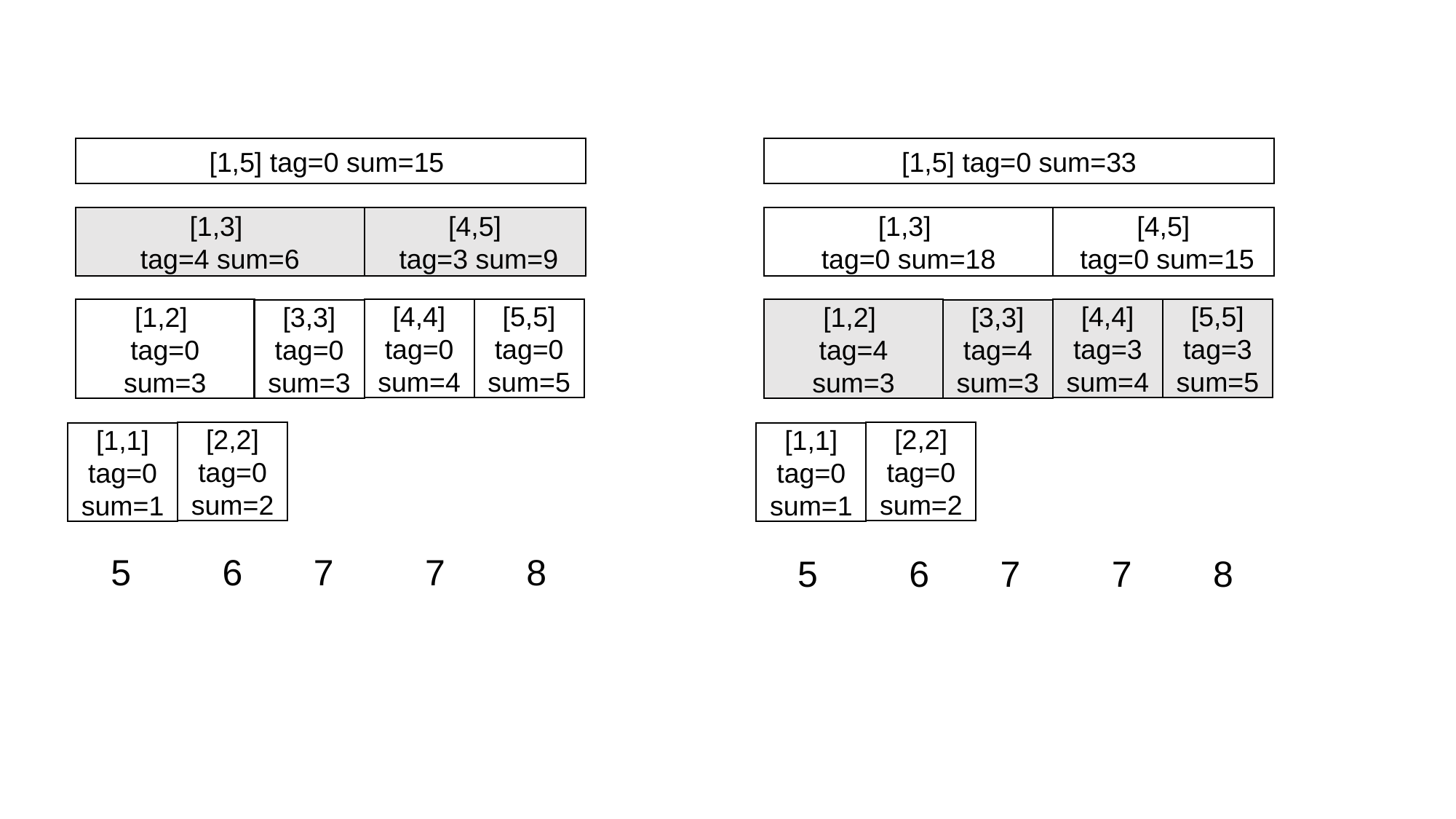

[1,5] tag=0 sum=15]
[1,5] tag=0 sum=33
[4,5]
 tag=3 sum=9
[4,5]
 tag=0 sum=15
[1,3]
tag=4 sum=6
[1,3]
tag=0 sum=18
[5,5] tag=0 sum=5
[5,5] tag=3 sum=5
[4,4] tag=0 sum=4
[4,4] tag=3 sum=4
[1,2]
tag=0 sum=3
[1,2]
tag=4 sum=3
[3,3] tag=0 sum=3
[3,3] tag=4 sum=3
[2,2] tag=0 sum=2
[2,2] tag=0 sum=2
[1,1] tag=0 sum=1
[1,1] tag=0 sum=1
   5         6       7         7        8
   5         6       7         7        8